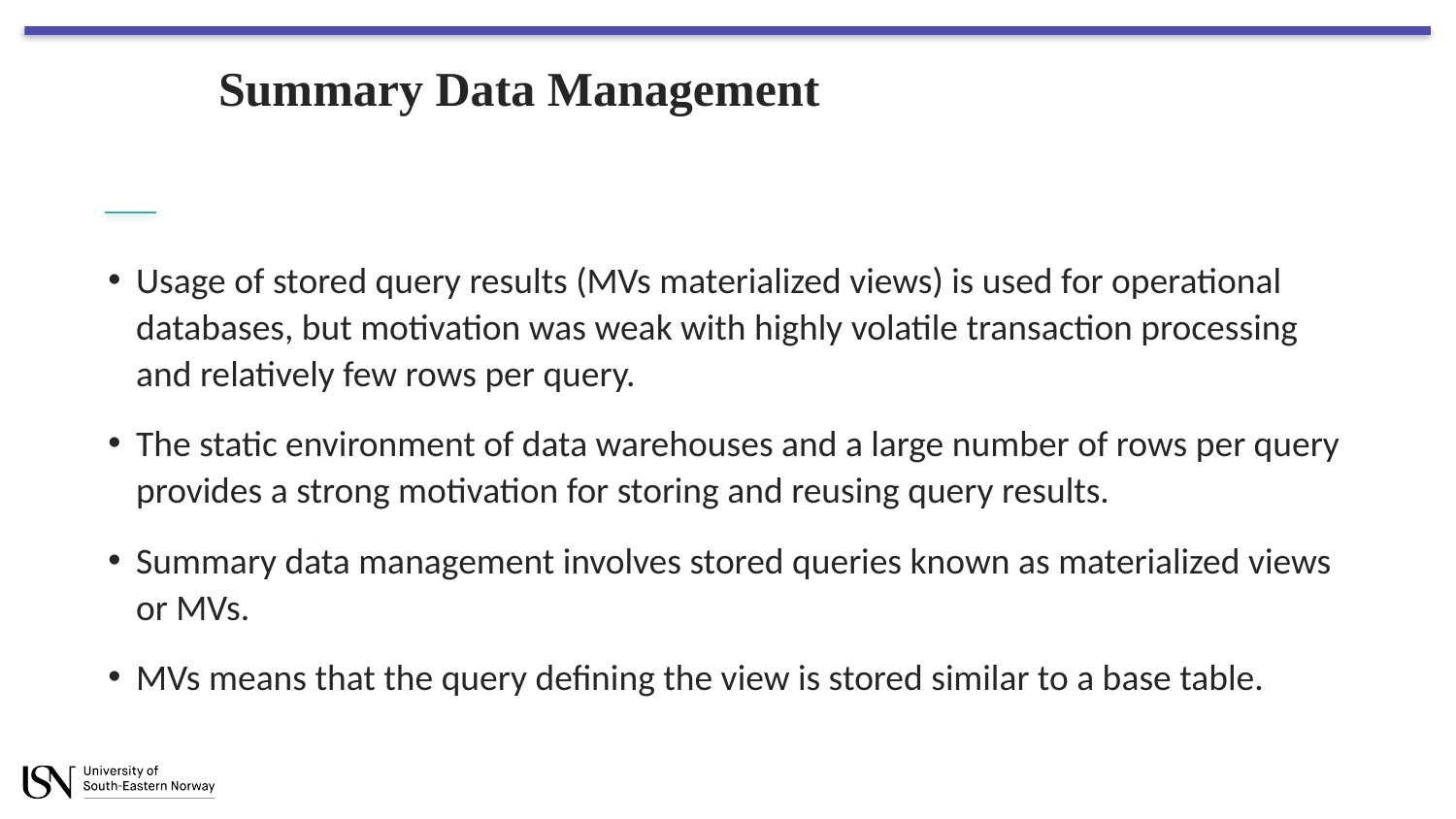

# Summary Data Management
Usage of stored query results (MVs materialized views) is used for operational databases, but motivation was weak with highly volatile transaction processing and relatively few rows per query.
The static environment of data warehouses and a large number of rows per query provides a strong motivation for storing and reusing query results.
Summary data management involves stored queries known as materialized views or MVs.
MVs means that the query defining the view is stored similar to a base table.